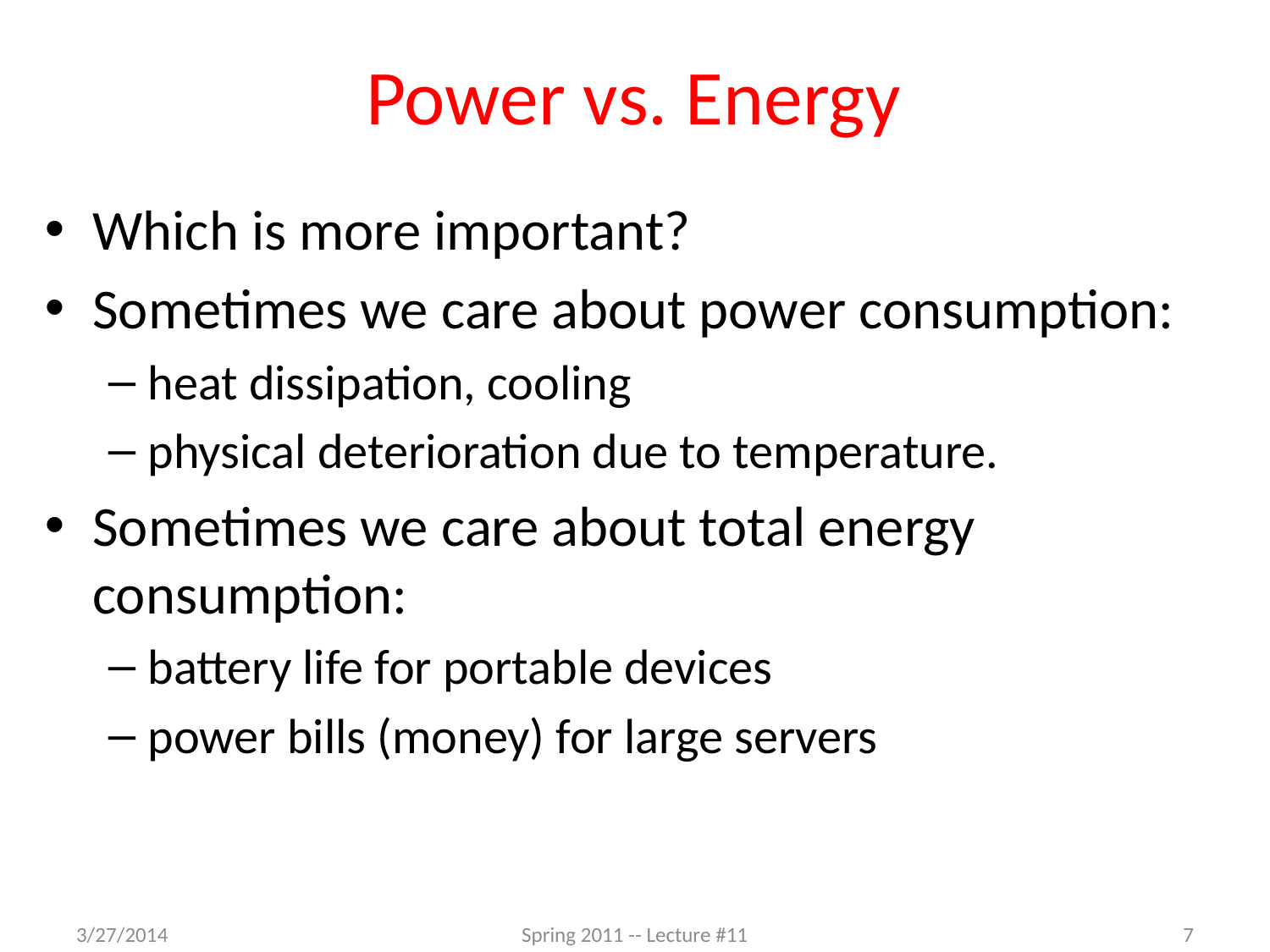

# Power vs. Energy
Which is more important?
Sometimes we care about power consumption:
heat dissipation, cooling
physical deterioration due to temperature.
Sometimes we care about total energy consumption:
battery life for portable devices
power bills (money) for large servers

3/27/2014
Spring 2011 -- Lecture #11
7